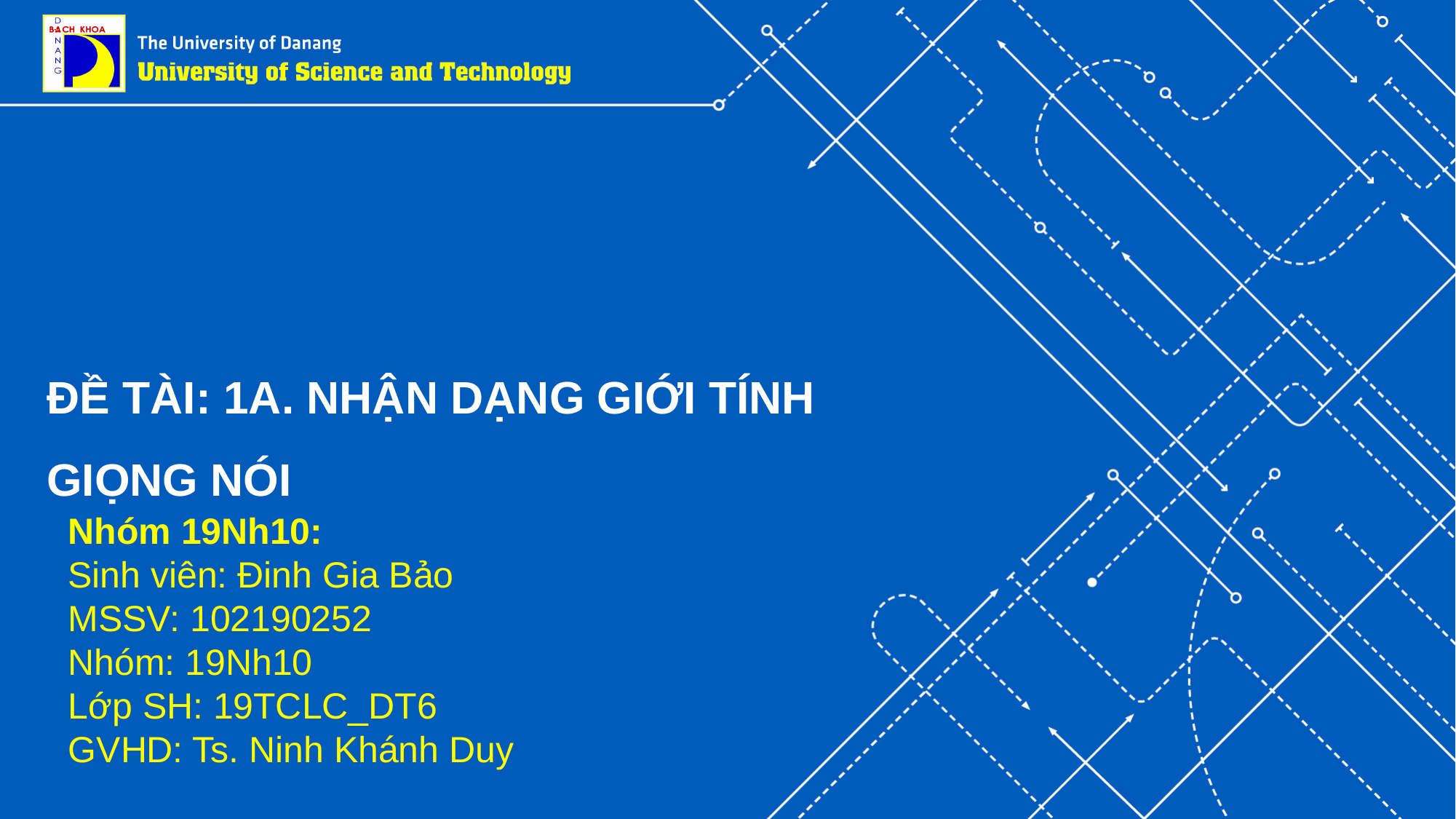

# ĐỀ TÀI: 1A. NHẬN DẠNG GIỚI TÍNH GIỌNG NÓI
Nhóm 19Nh10:
Sinh viên: Đinh Gia Bảo
MSSV: 102190252
Nhóm: 19Nh10
Lớp SH: 19TCLC_DT6
GVHD: Ts. Ninh Khánh Duy